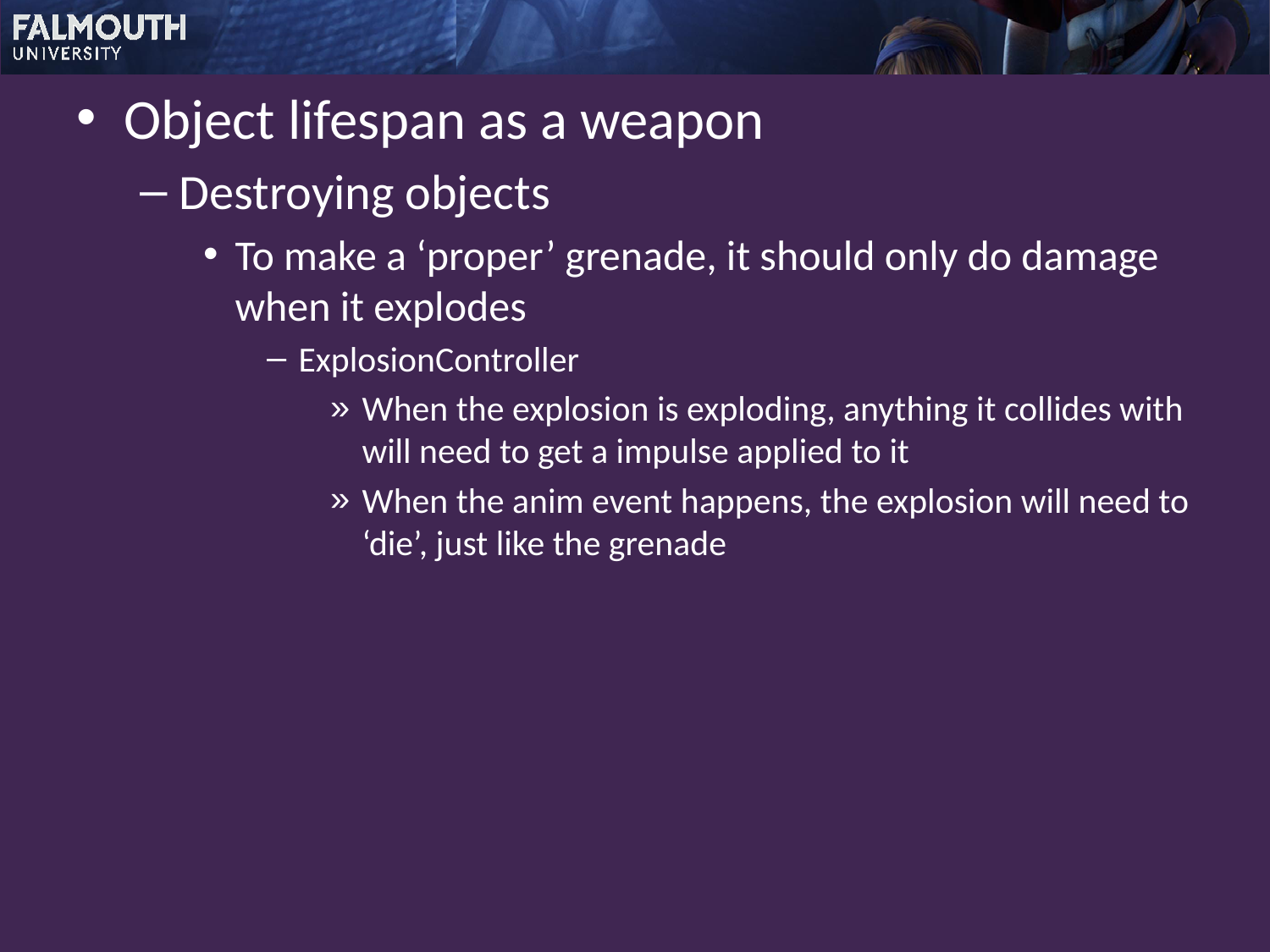

Object lifespan as a weapon
Destroying objects
To make a ‘proper’ grenade, it should only do damage when it explodes
ExplosionController
When the explosion is exploding, anything it collides with will need to get a impulse applied to it
When the anim event happens, the explosion will need to ‘die’, just like the grenade